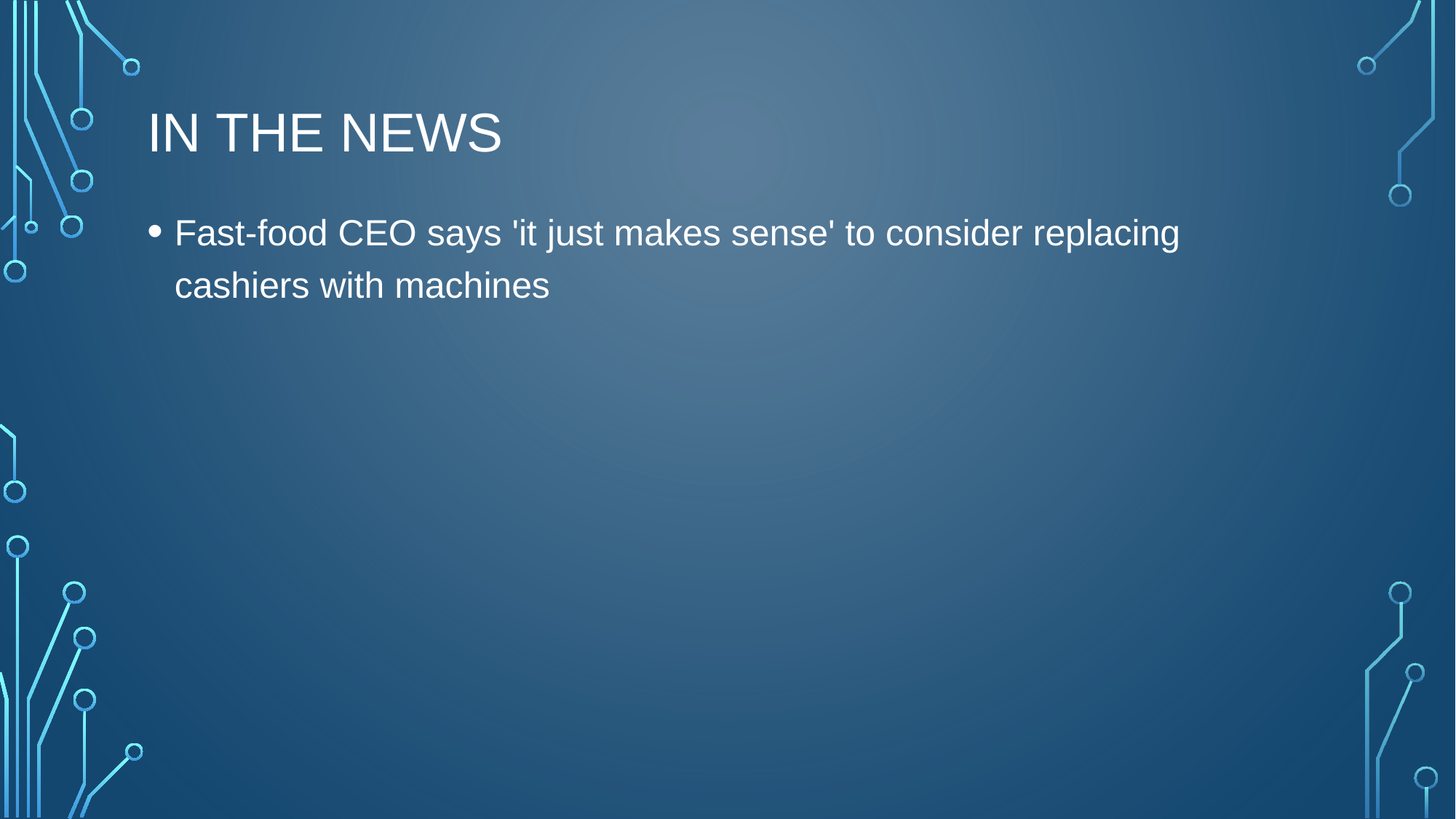

# In the news
Fast-food CEO says 'it just makes sense' to consider replacing cashiers with machines